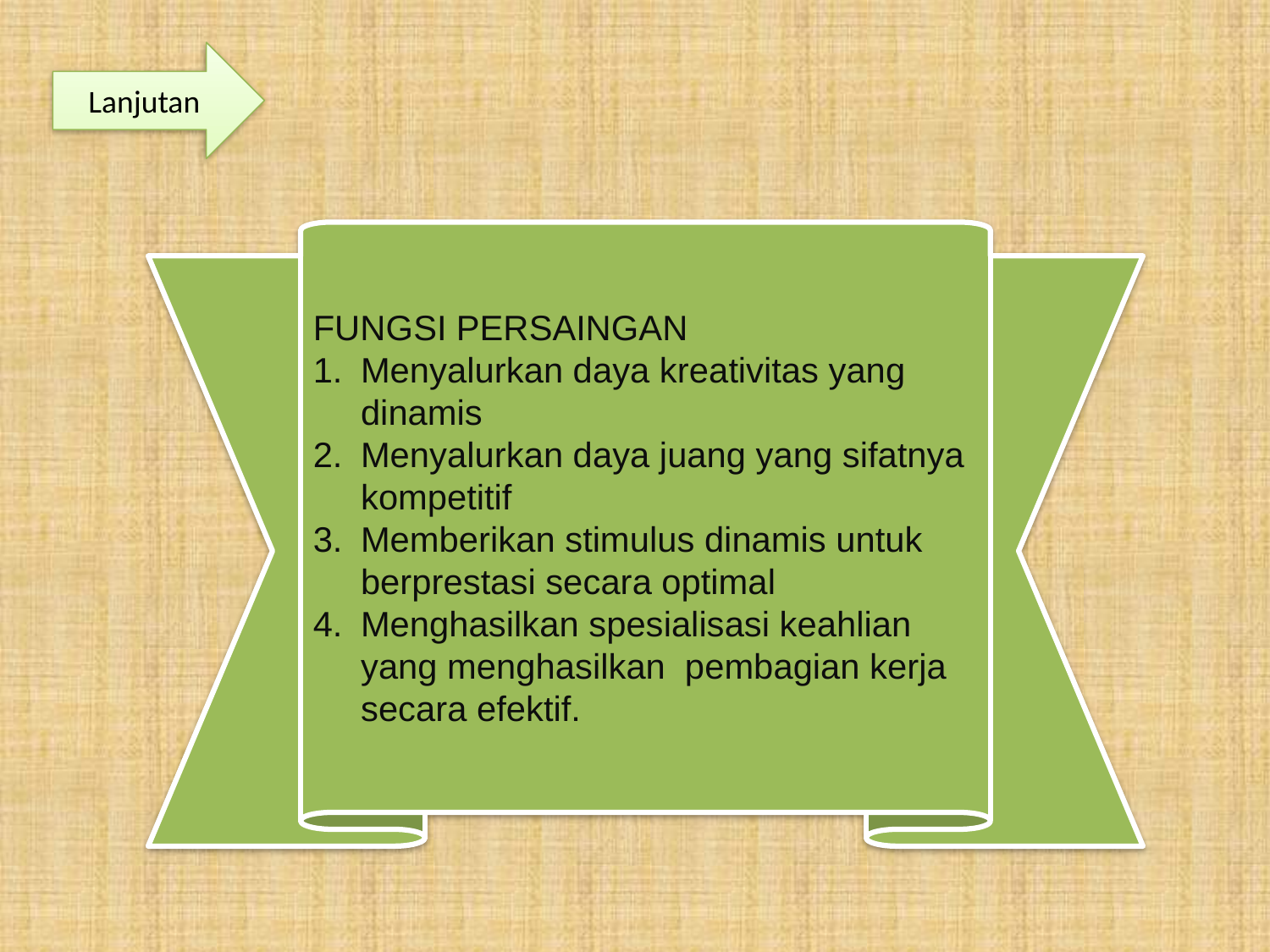

#
Lanjutan

FUNGSI PERSAINGAN
Menyalurkan daya kreativitas yang dinamis
Menyalurkan daya juang yang sifatnya kompetitif
Memberikan stimulus dinamis untuk berprestasi secara optimal
Menghasilkan spesialisasi keahlian yang menghasilkan  pembagian kerja secara efektif.